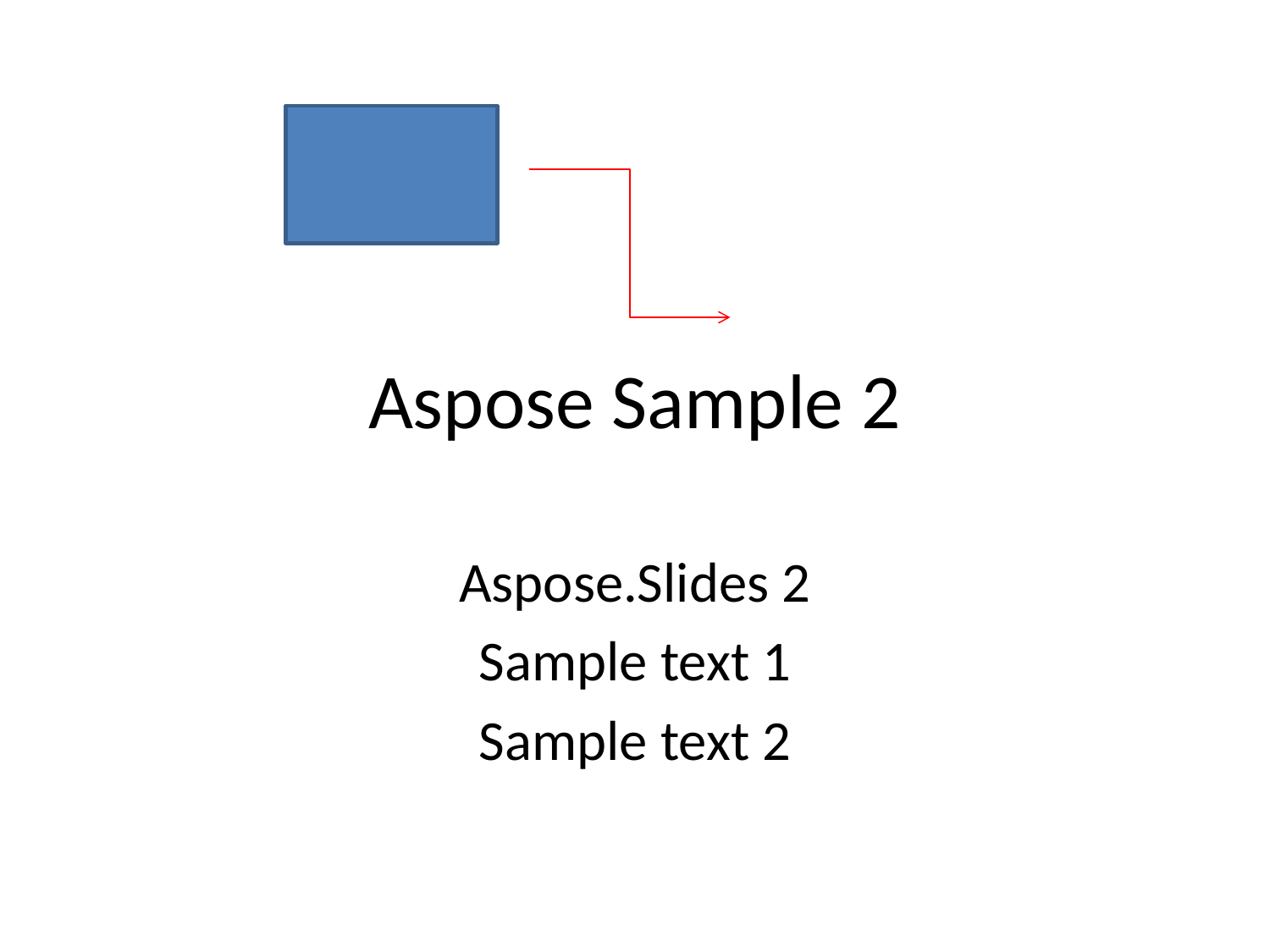

Aspose Sample 2
Aspose.Slides 2
Sample text 1
Sample text 2